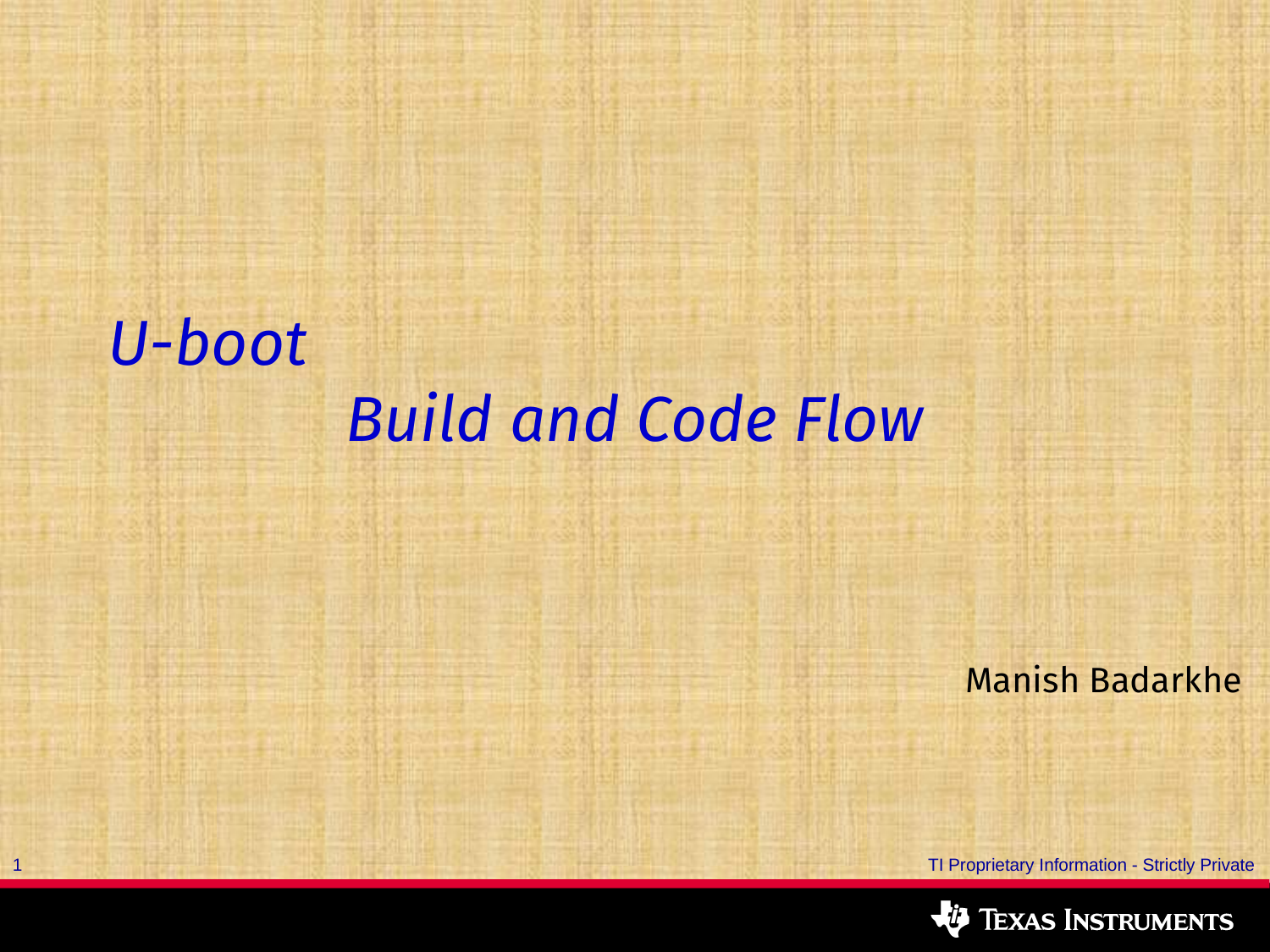

U-boot
Build and Code Flow

			                                     		Manish Badarkhe